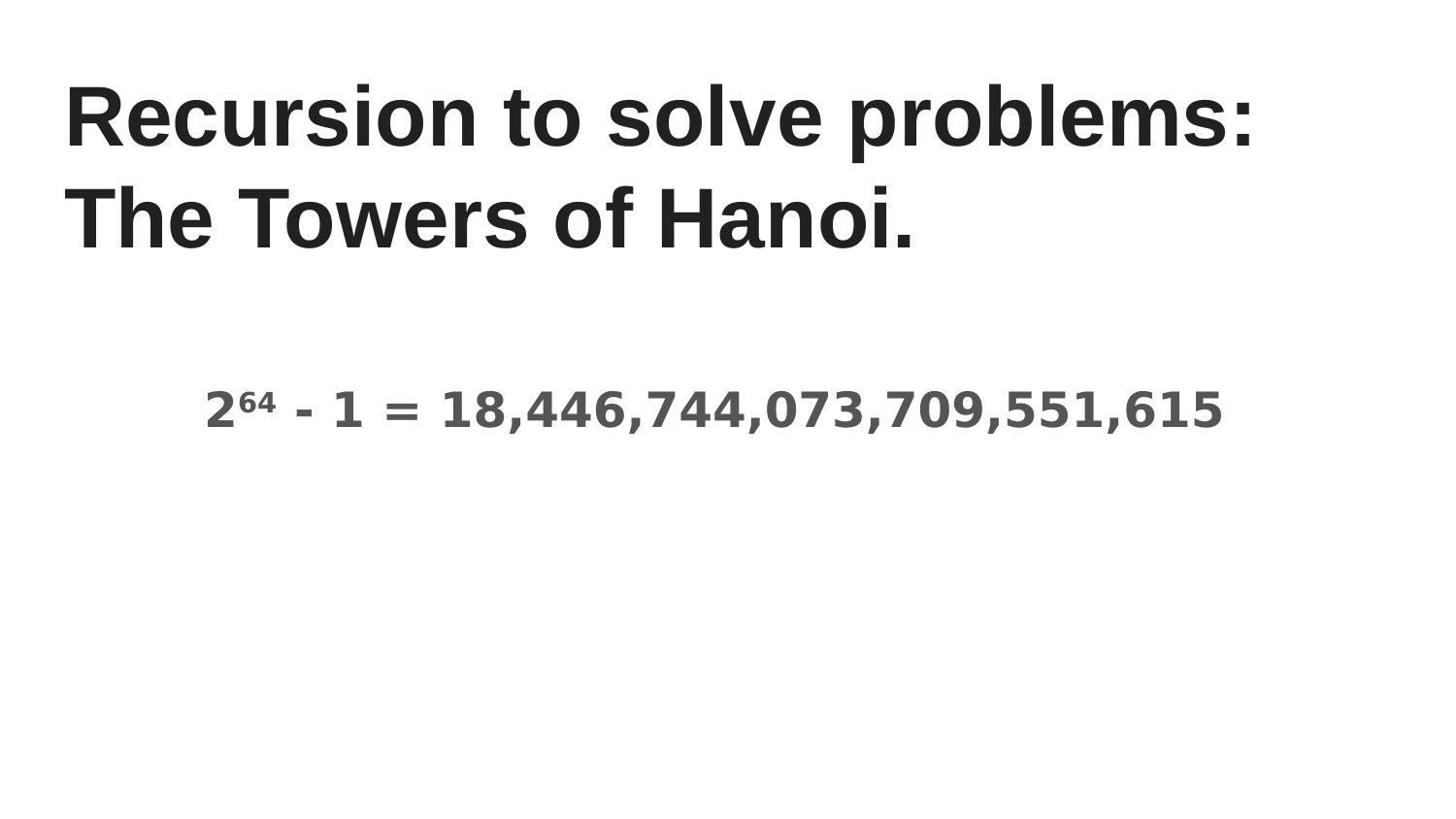

# Recursion to solve problems: The Towers of Hanoi.
264 - 1 = 18,446,744,073,709,551,615